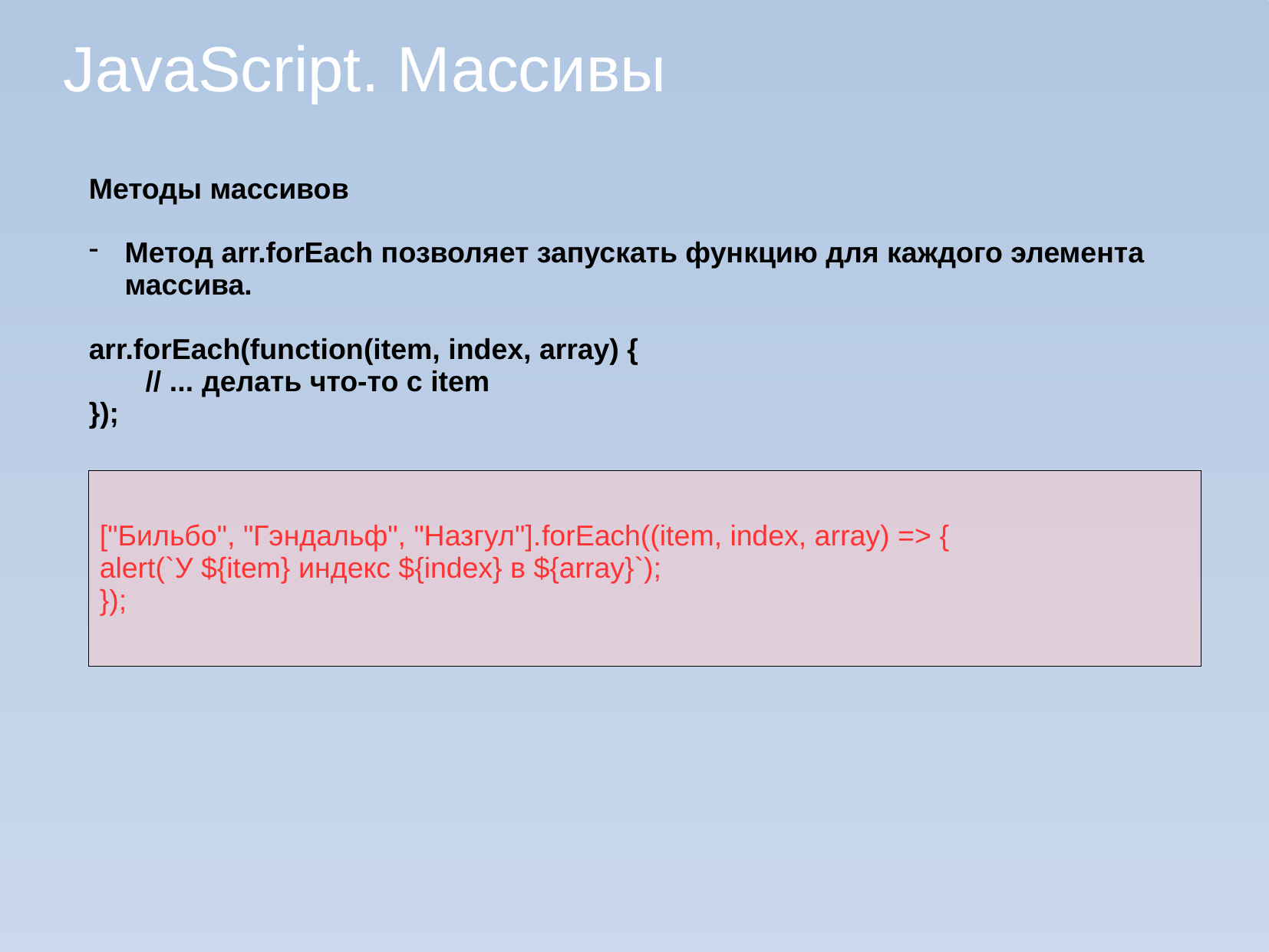

JavaScript. Массивы
Методы массивов

Метод arr.forEach позволяет запускать функцию для каждого элемента массива.

arr.forEach(function(item, index, array) {
	// ... делать что-то с item
});
["Бильбо", "Гэндальф", "Назгул"].forEach((item, index, array) => {
alert(`У ${item} индекс ${index} в ${array}`);
});